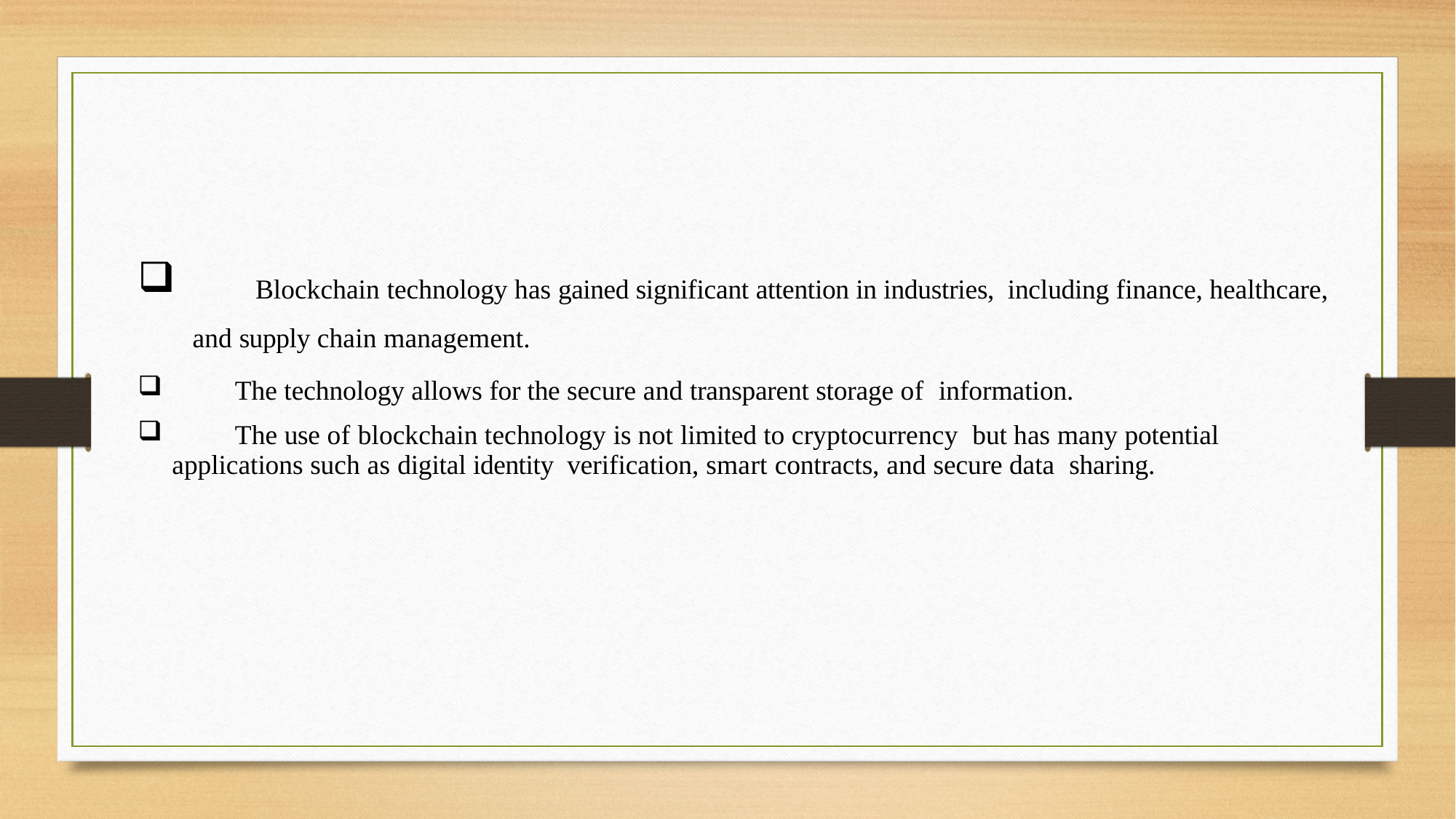

Blockchain technology has gained significant attention in industries,  including finance, healthcare, and supply chain management.
	The technology allows for the secure and transparent storage of  information.
	The use of blockchain technology is not limited to cryptocurrency  but has many potential applications such as digital identity  verification, smart contracts, and secure data sharing.